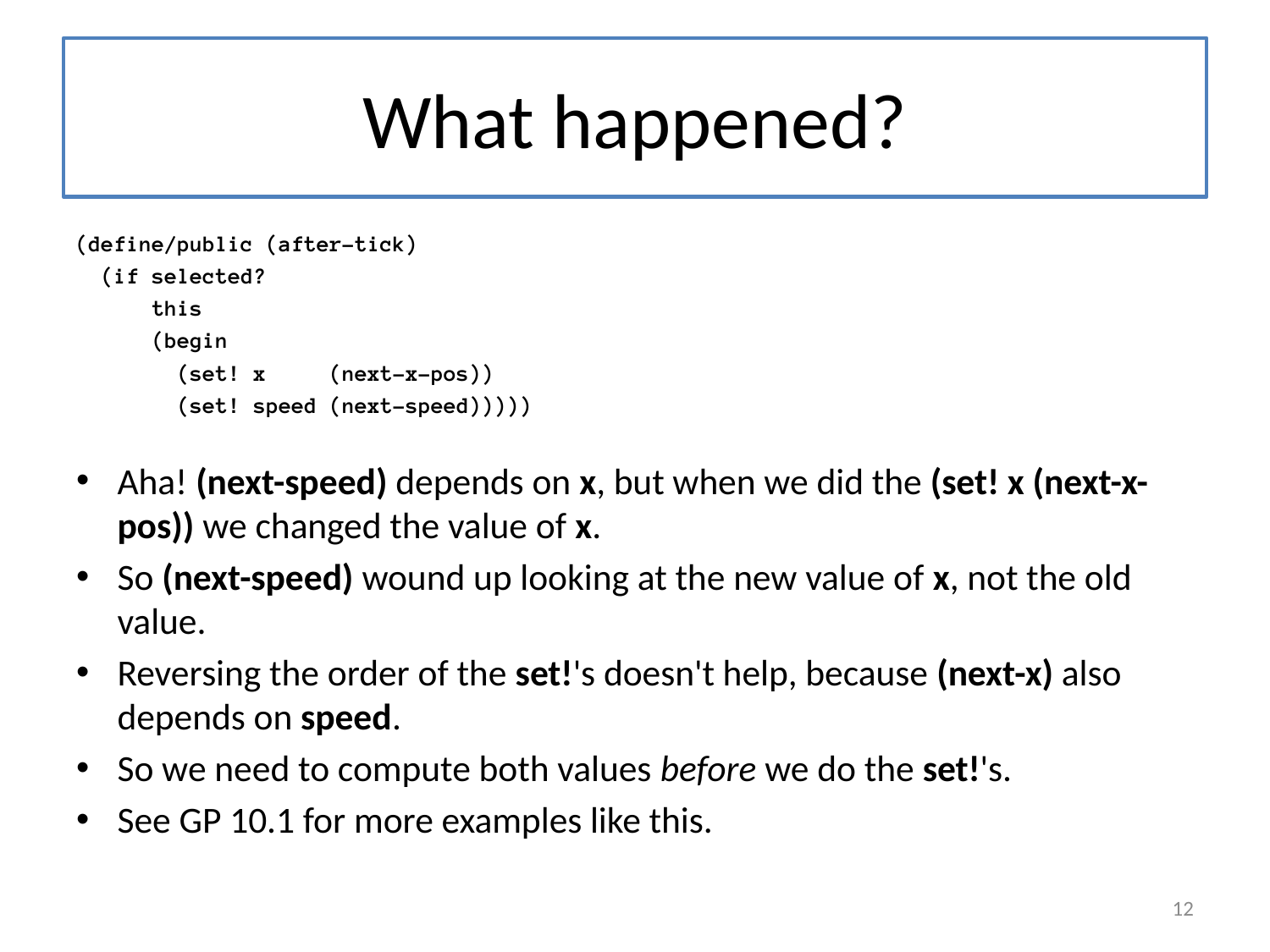

# What happened?
(define/public (after-tick)
  (if selected?
      this
      (begin
        (set! x     (next-x-pos))
        (set! speed (next-speed)))))

Aha! (next-speed) depends on x, but when we did the (set! x (next-x-pos)) we changed the value of x.
So (next-speed) wound up looking at the new value of x, not the old value.
Reversing the order of the set!'s doesn't help, because (next-x) also depends on speed.
So we need to compute both values before we do the set!'s.
See GP 10.1 for more examples like this.

12